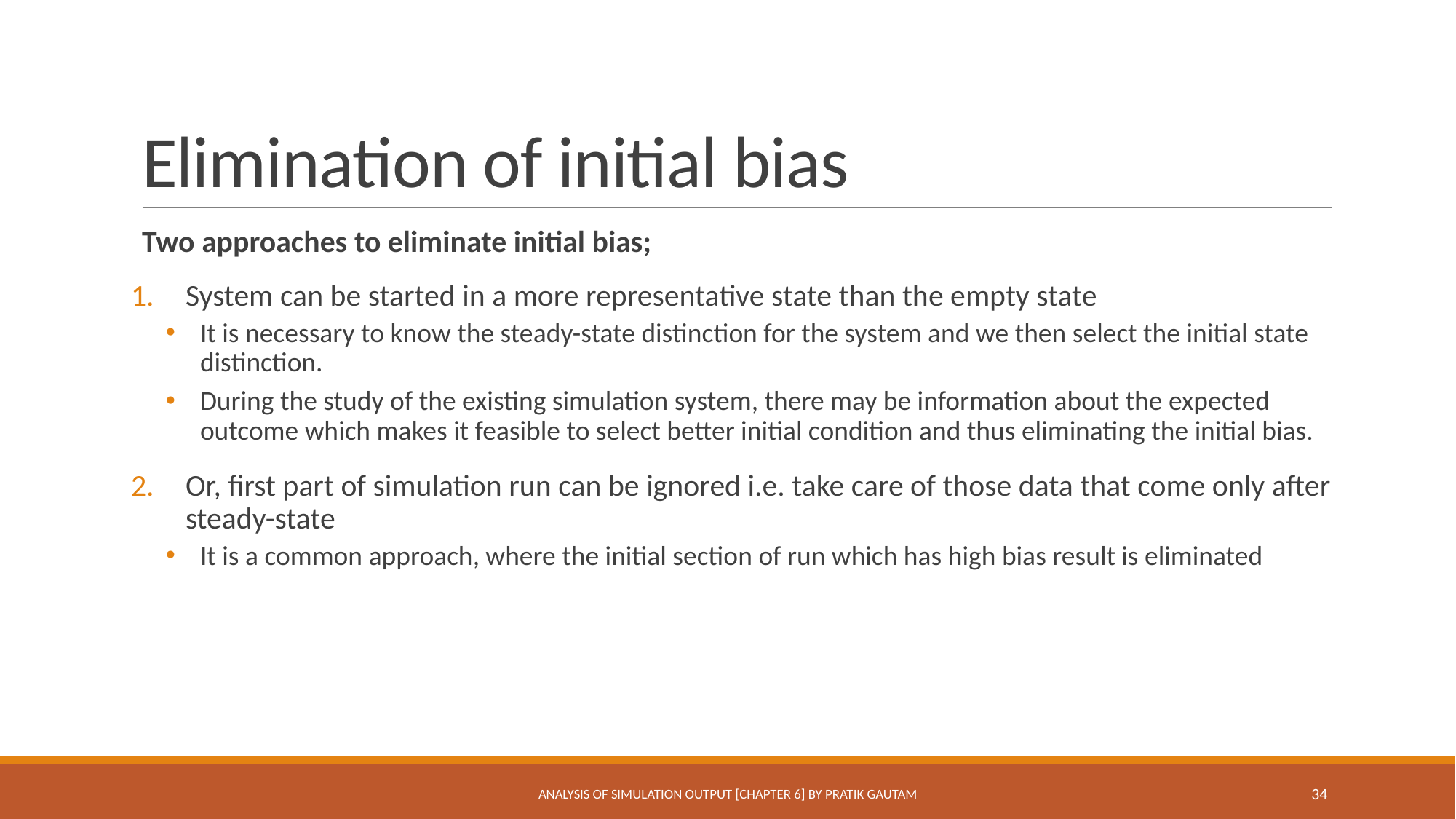

# Elimination of initial bias
Two approaches to eliminate initial bias;
System can be started in a more representative state than the empty state
It is necessary to know the steady-state distinction for the system and we then select the initial state distinction.
During the study of the existing simulation system, there may be information about the expected outcome which makes it feasible to select better initial condition and thus eliminating the initial bias.
Or, first part of simulation run can be ignored i.e. take care of those data that come only after steady-state
It is a common approach, where the initial section of run which has high bias result is eliminated

Analysis of Simulation Output [Chapter 6] By Pratik Gautam
34